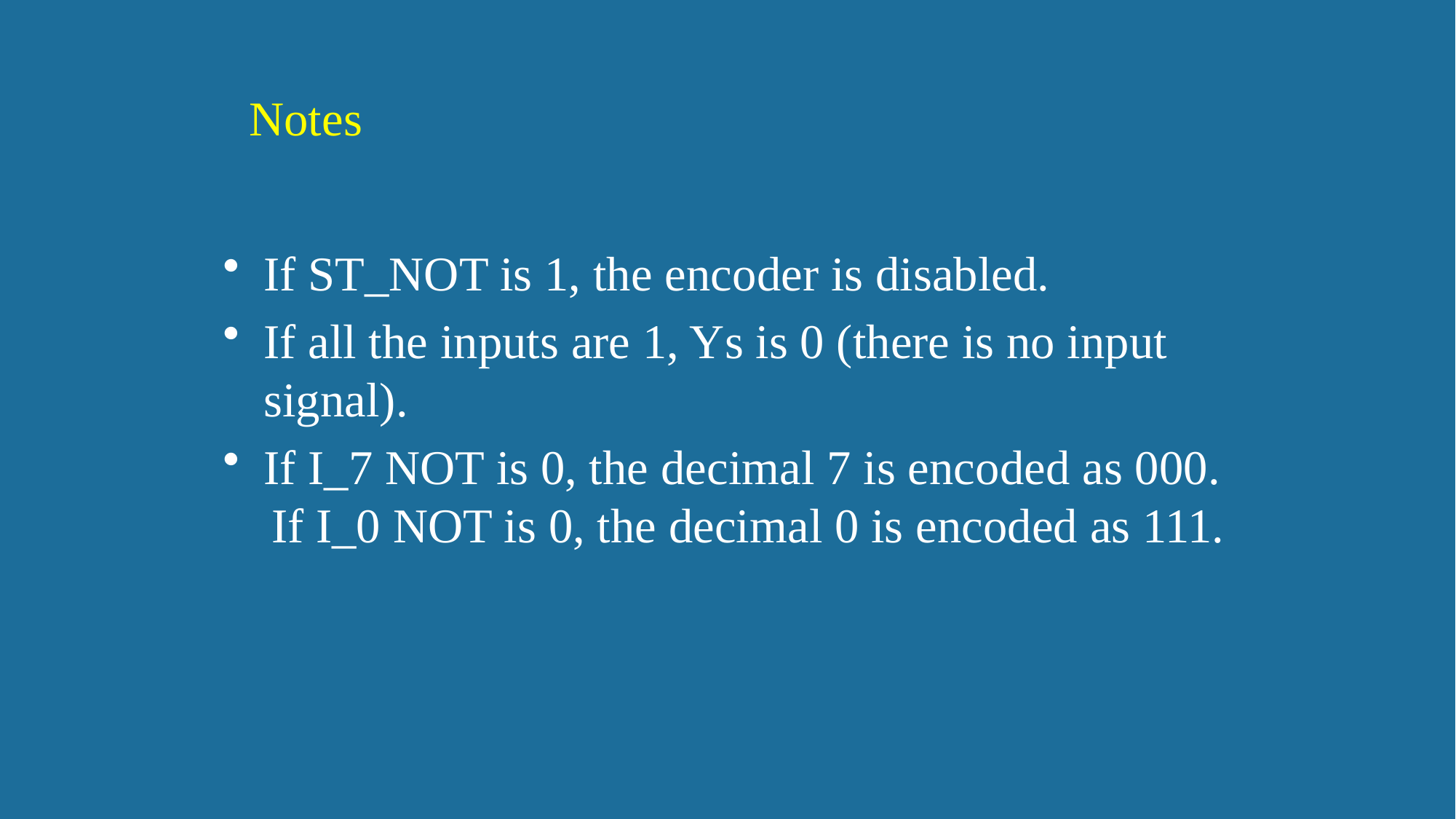

Notes
If ST_NOT is 1, the encoder is disabled.
If all the inputs are 1, Ys is 0 (there is no input signal).
If I_7 NOT is 0, the decimal 7 is encoded as 000.
    If I_0 NOT is 0, the decimal 0 is encoded as 111.